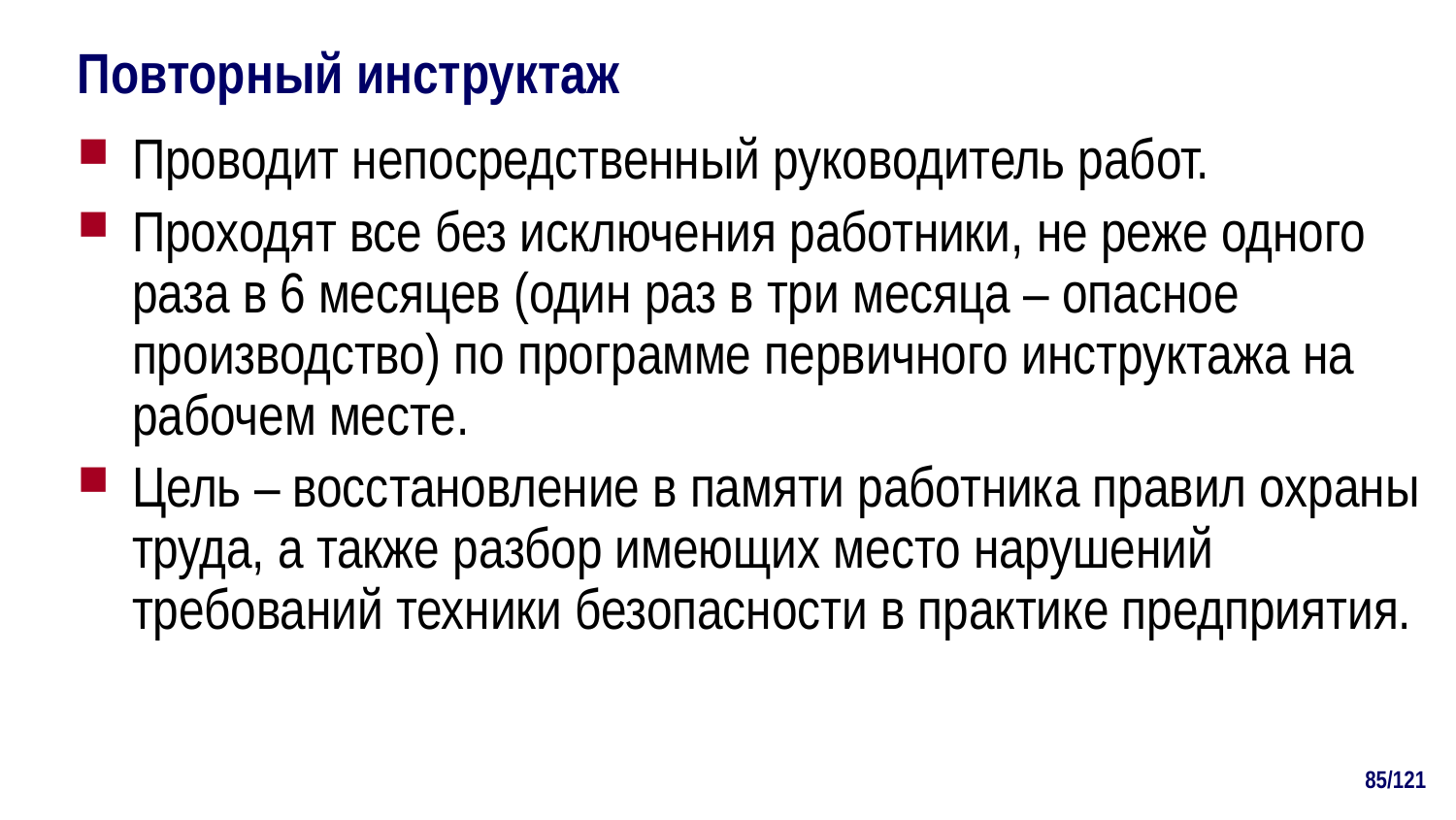

# Повторный инструктаж
Проводит непосредственный руководитель работ.
Проходят все без исключения работники, не реже одного раза в 6 месяцев (один раз в три месяца – опасное производство) по программе первичного инструктажа на рабочем месте.
Цель – восстановление в памяти работника правил охраны труда, а также разбор имеющих место нарушений требований техники безопасности в практике предприятия.